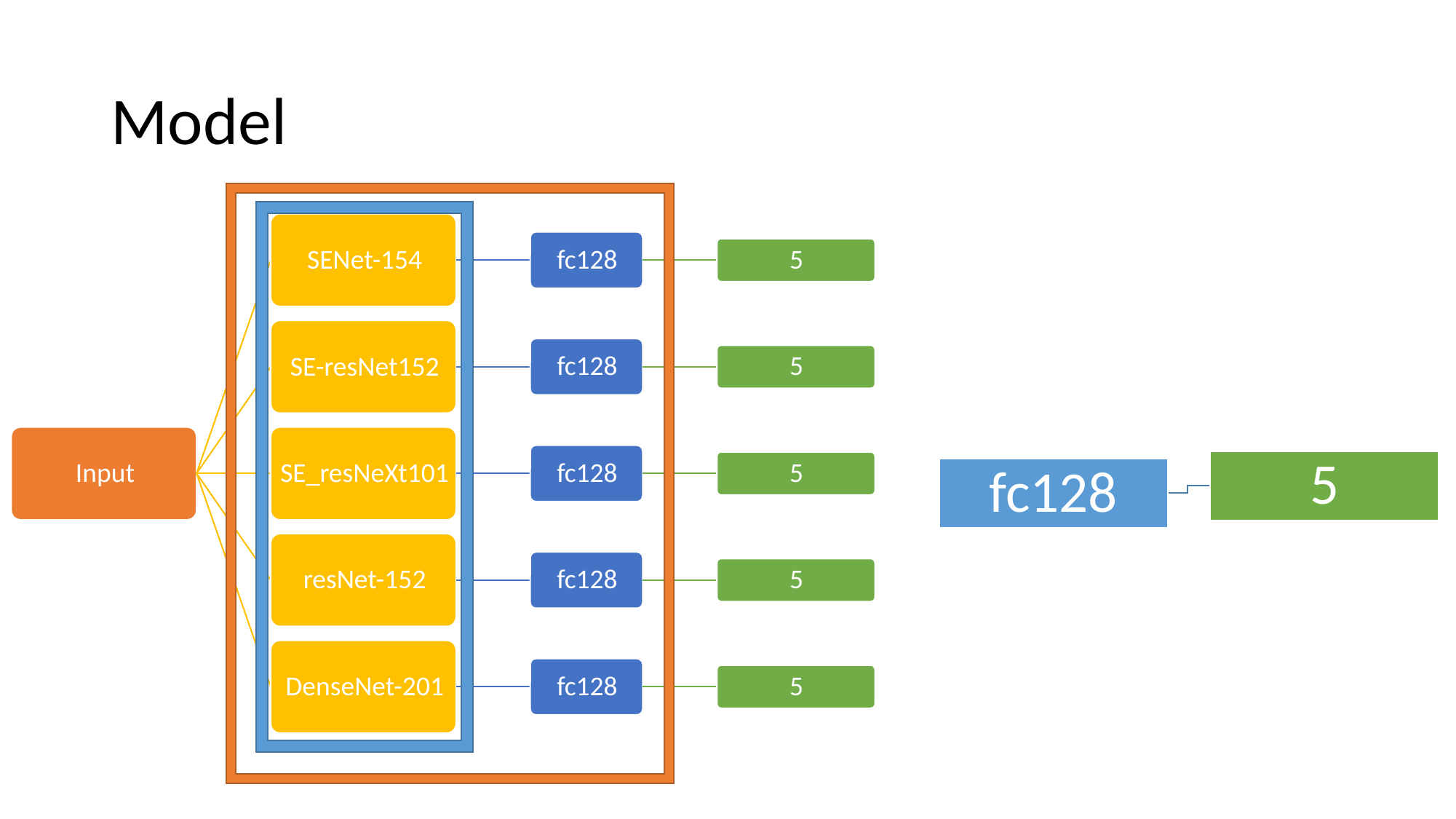

# Model

fc128
5
Input

SENet-154

fc128

5

SE-resNet152

fc128

5

SE_resNeXt101

fc128

5

resNet-152

fc128

5

DenseNet-201

fc128

5